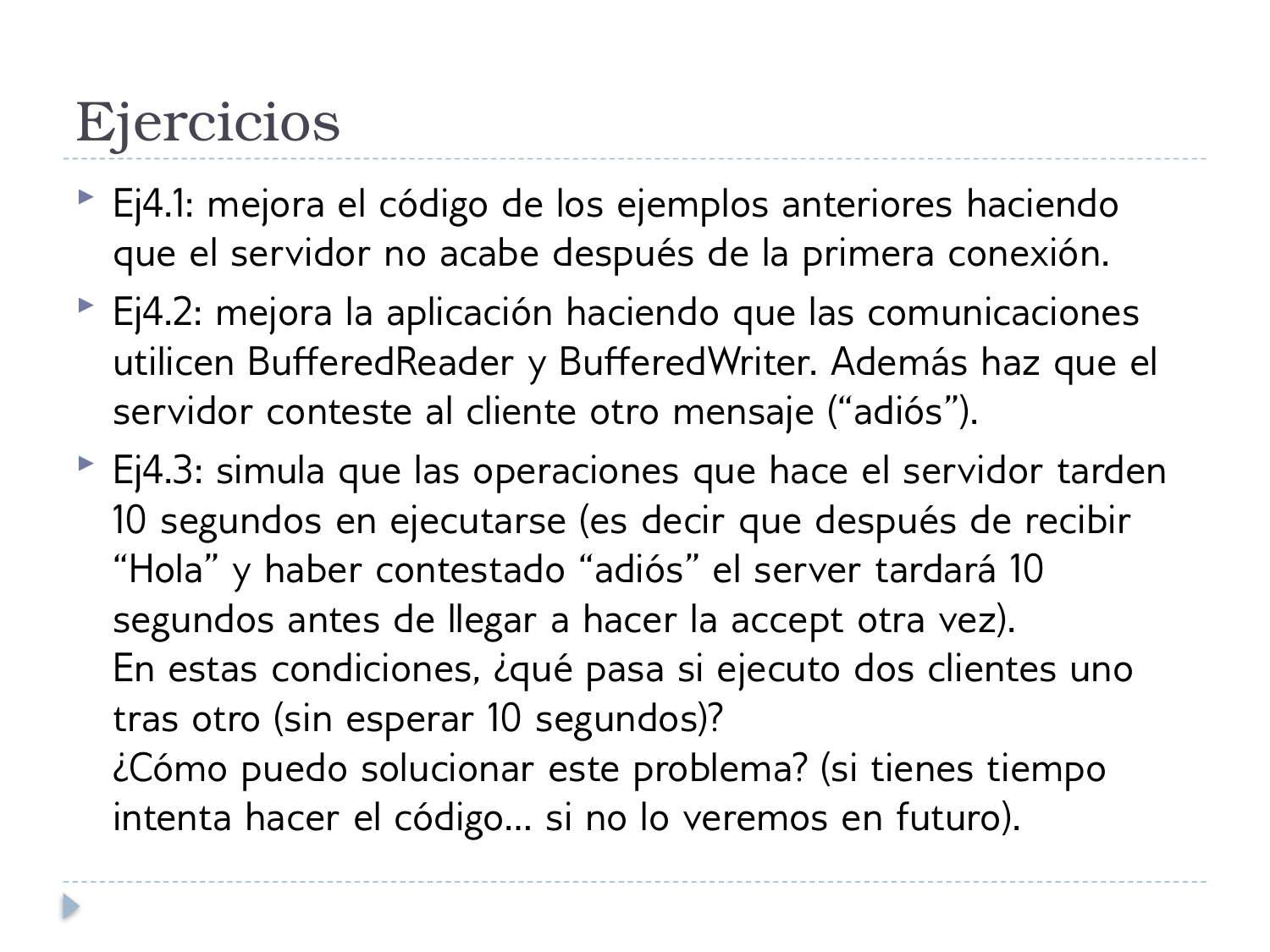

# Ejercicios
Ej4.1: mejora el código de los ejemplos anteriores haciendo que el servidor no acabe después de la primera conexión.
Ej4.2: mejora la aplicación haciendo que las comunicaciones utilicen BufferedReader y BufferedWriter. Además haz que el servidor conteste al cliente otro mensaje (“adiós”).
Ej4.3: simula que las operaciones que hace el servidor tarden 10 segundos en ejecutarse (es decir que después de recibir “Hola” y haber contestado “adiós” el server tardará 10 segundos antes de llegar a hacer la accept otra vez).
En estas condiciones, ¿qué pasa si ejecuto dos clientes uno tras otro (sin esperar 10 segundos)?
¿Cómo puedo solucionar este problema? (si tienes tiempo intenta hacer el código… si no lo veremos en futuro).